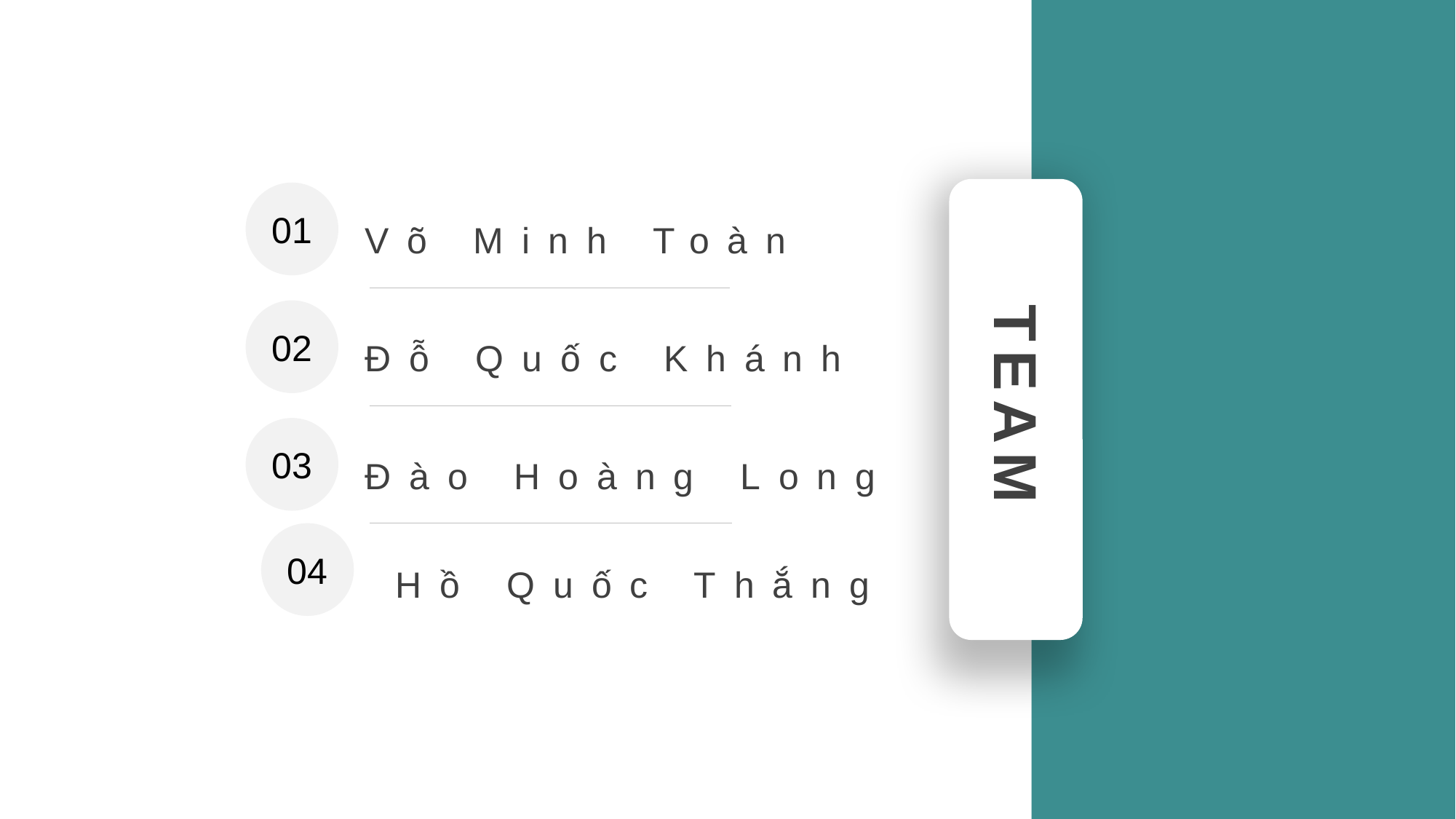

01
Võ Minh Toàn
02
Đỗ Quốc Khánh
03
Đào Hoàng Long
TEAM
04
Hồ Quốc Thắng